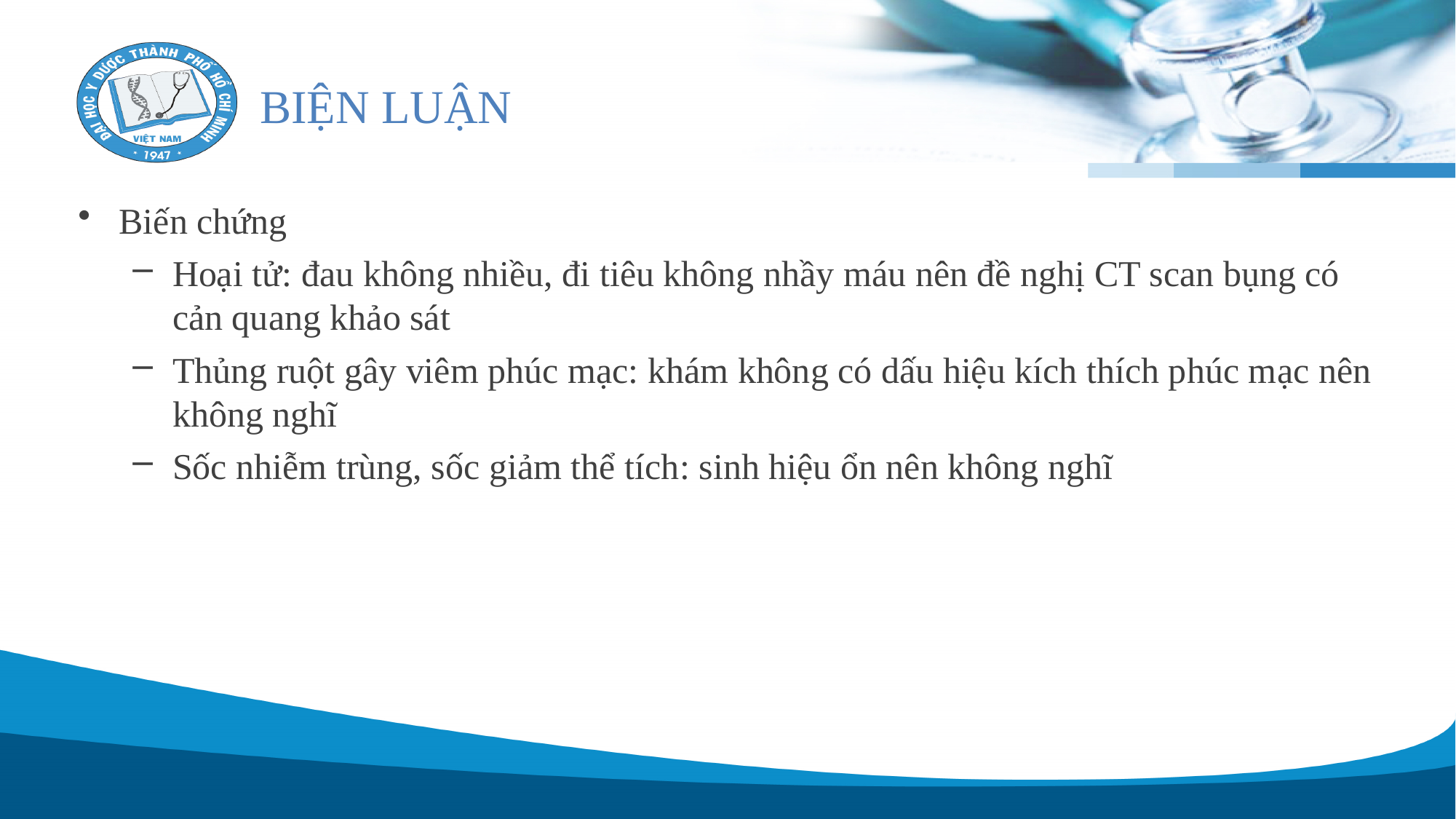

# BIỆN LUẬN
Biến chứng​
Hoại tử​: đau không nhiều, đi tiêu không nhầy máu nên đề nghị CT scan bụng có cản quang khảo sát
Thủng ruột gây viêm phúc mạc: khám không có dấu hiệu kích thích phúc mạc nên không nghĩ​
Sốc nhiễm trùng, sốc giảm thể tích​: sinh hiệu ổn nên không nghĩ